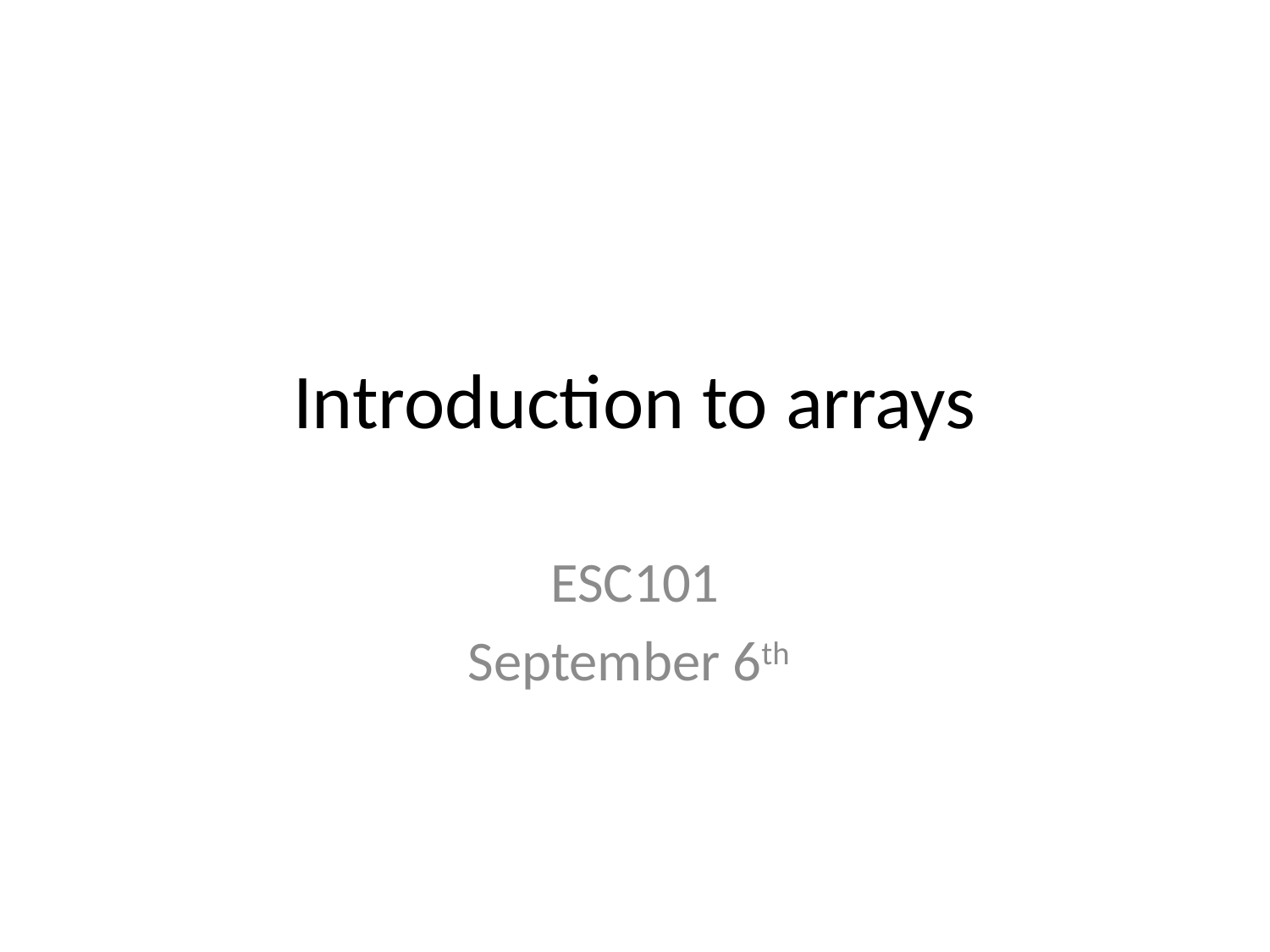

# Introduction to arrays
ESC101
September 6th